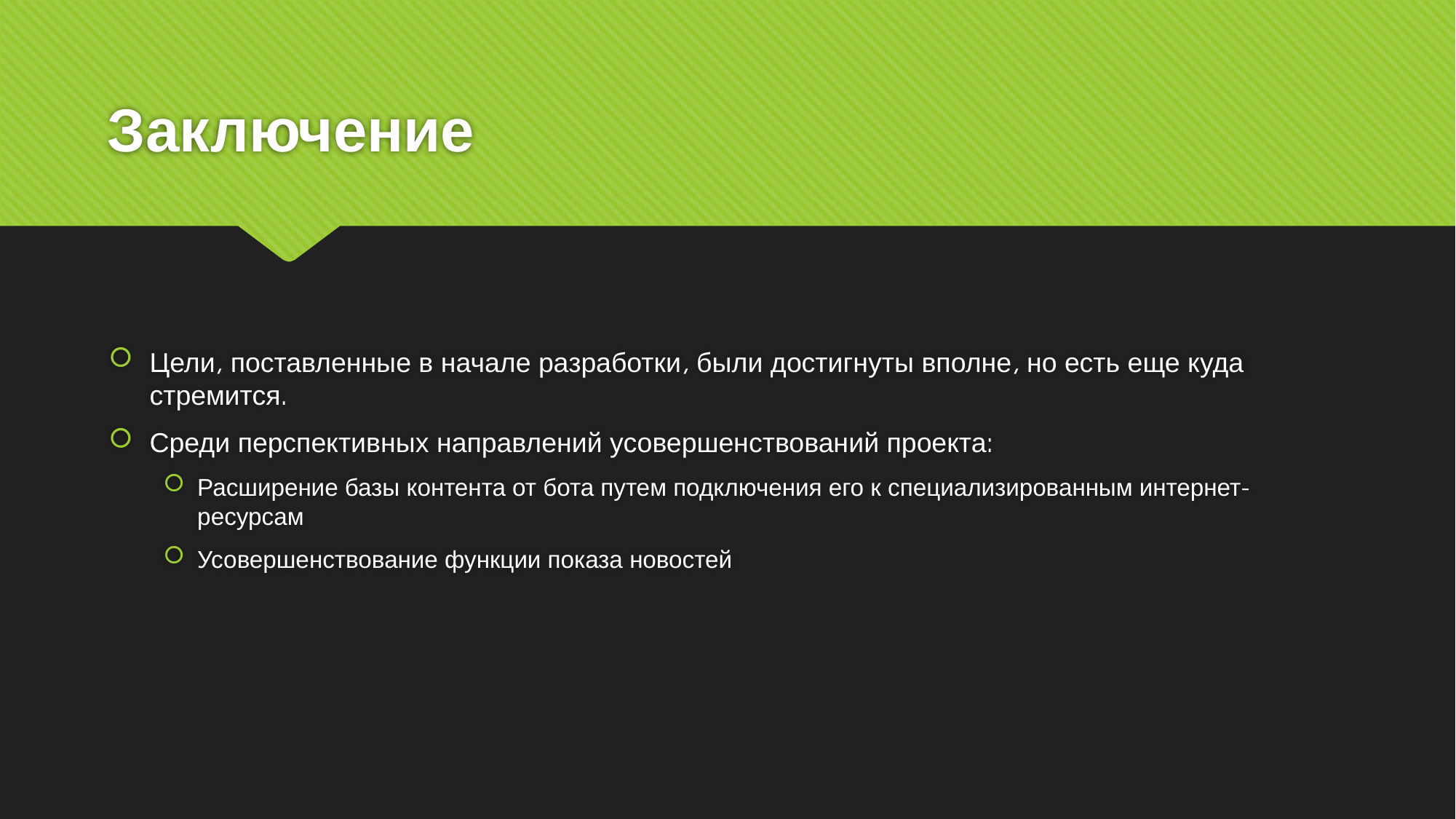

# Заключение
Цели, поставленные в начале разработки, были достигнуты вполне, но есть еще куда стремится.
Среди перспективных направлений усовершенствований проекта:
Расширение базы контента от бота путем подключения его к специализированным интернет-ресурсам
Усовершенствование функции показа новостей